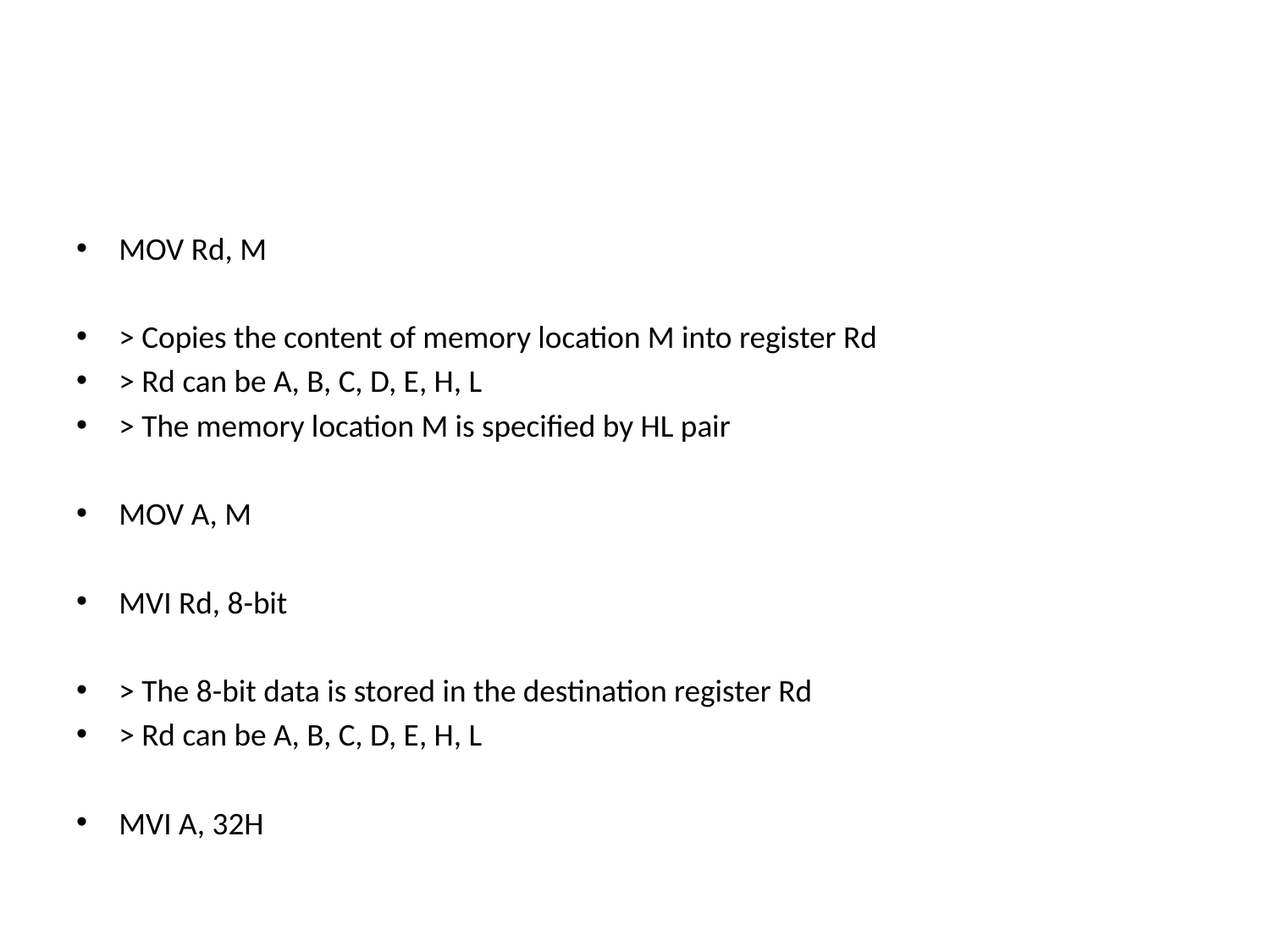

#
MOV Rd, M

> Copies the content of memory location M into register Rd
> Rd can be A, B, C, D, E, H, L
> The memory location M is specified by HL pair

MOV A, M

MVI Rd, 8-bit

> The 8-bit data is stored in the destination register Rd
> Rd can be A, B, C, D, E, H, L

MVI A, 32H